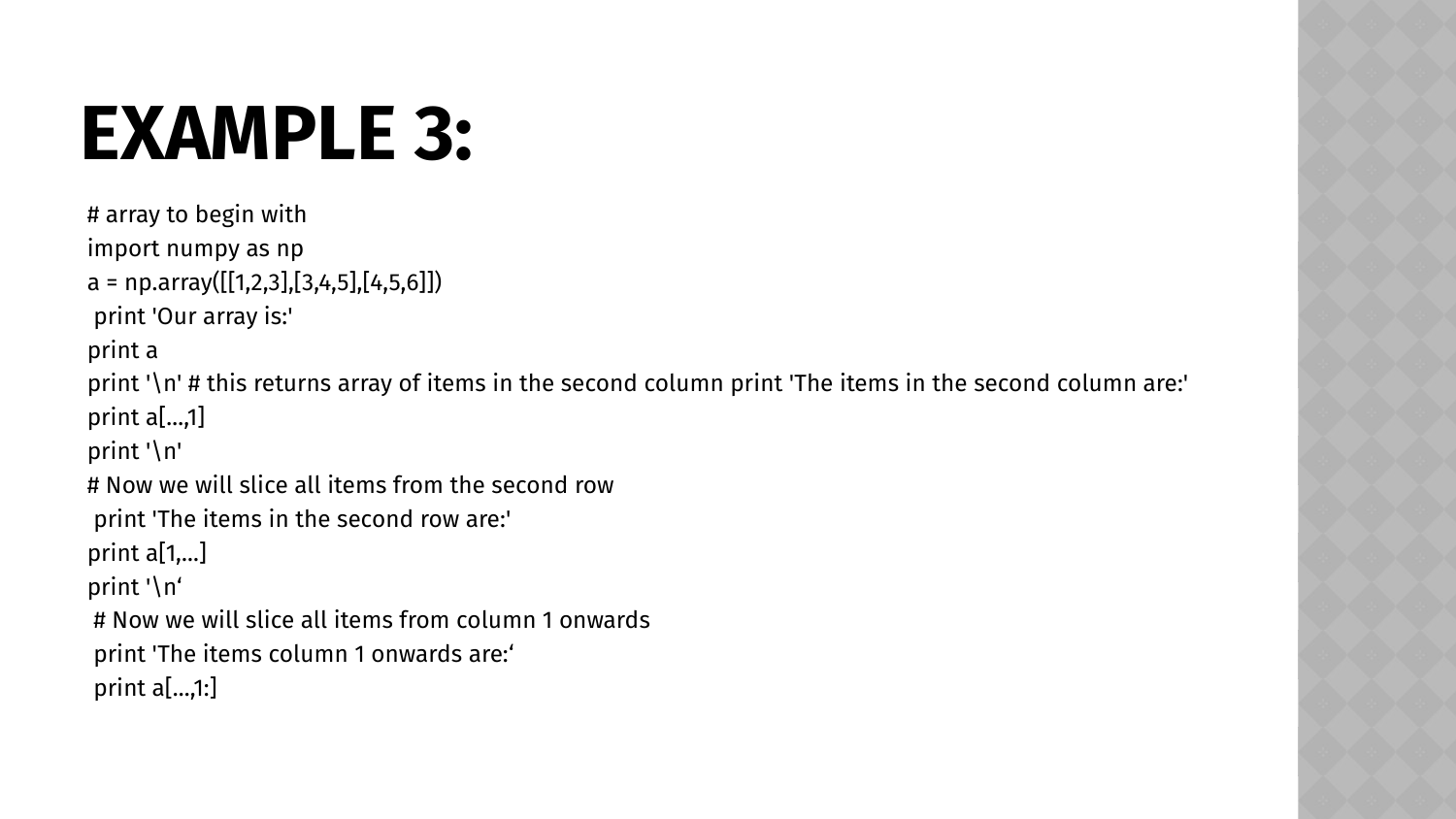

# Example 3:
# array to begin with
import numpy as np
a = np.array([[1,2,3],[3,4,5],[4,5,6]])
 print 'Our array is:'
print a
print '\n' # this returns array of items in the second column print 'The items in the second column are:'
print a[...,1]
print '\n'
# Now we will slice all items from the second row
 print 'The items in the second row are:'
print a[1,...]
print '\n‘
 # Now we will slice all items from column 1 onwards
 print 'The items column 1 onwards are:‘
 print a[...,1:]